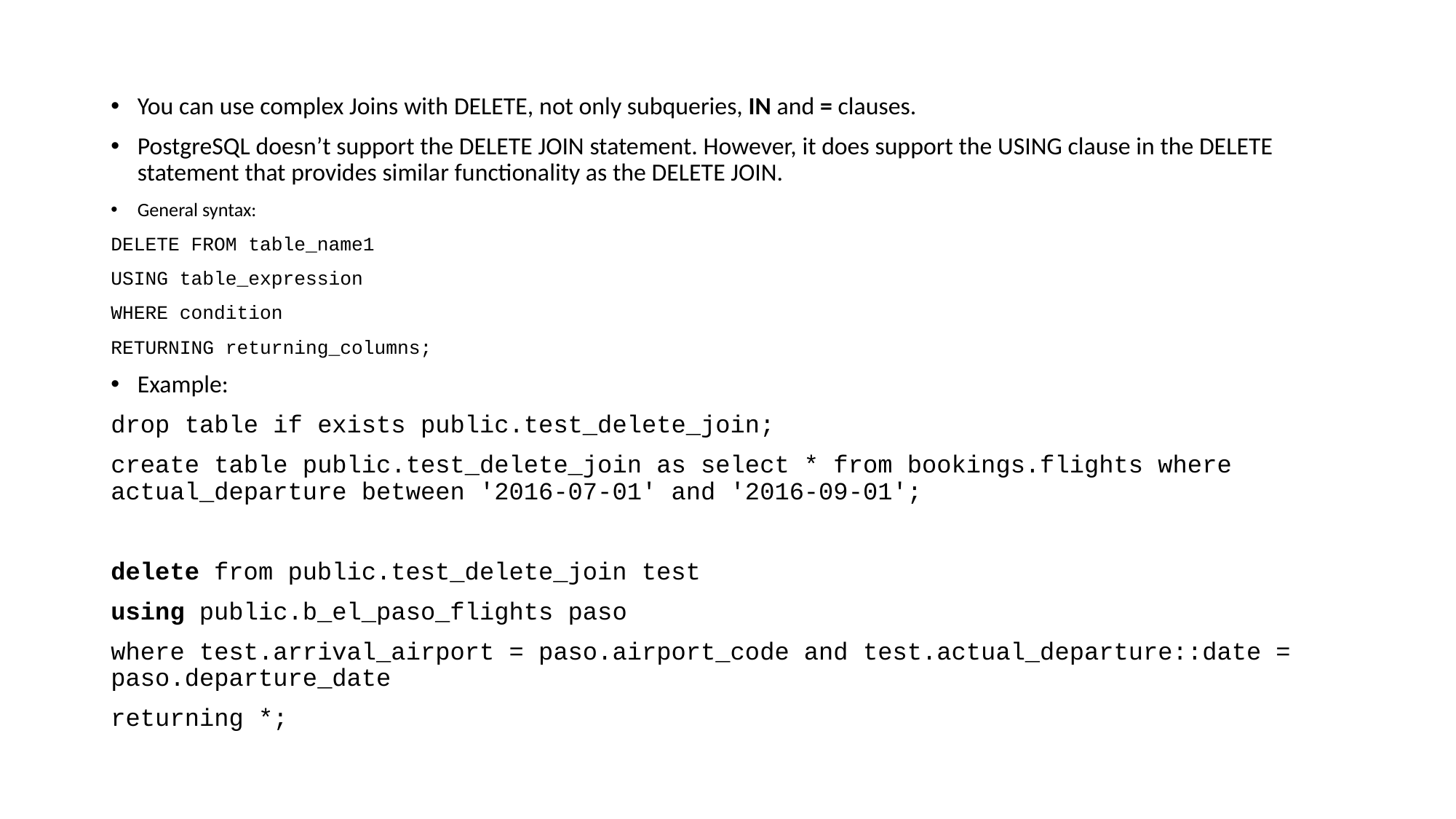

# DELETE…JOIN
You can use complex Joins with DELETE, not only subqueries, IN and = clauses.
PostgreSQL doesn’t support the DELETE JOIN statement. However, it does support the USING clause in the DELETE statement that provides similar functionality as the DELETE JOIN.
General syntax:
DELETE FROM table_name1
USING table_expression
WHERE condition
RETURNING returning_columns;
Example:
drop table if exists public.test_delete_join;
create table public.test_delete_join as select * from bookings.flights where actual_departure between '2016-07-01' and '2016-09-01';

delete from public.test_delete_join test
using public.b_el_paso_flights paso
where test.arrival_airport = paso.airport_code and test.actual_departure::date = paso.departure_date
returning *;